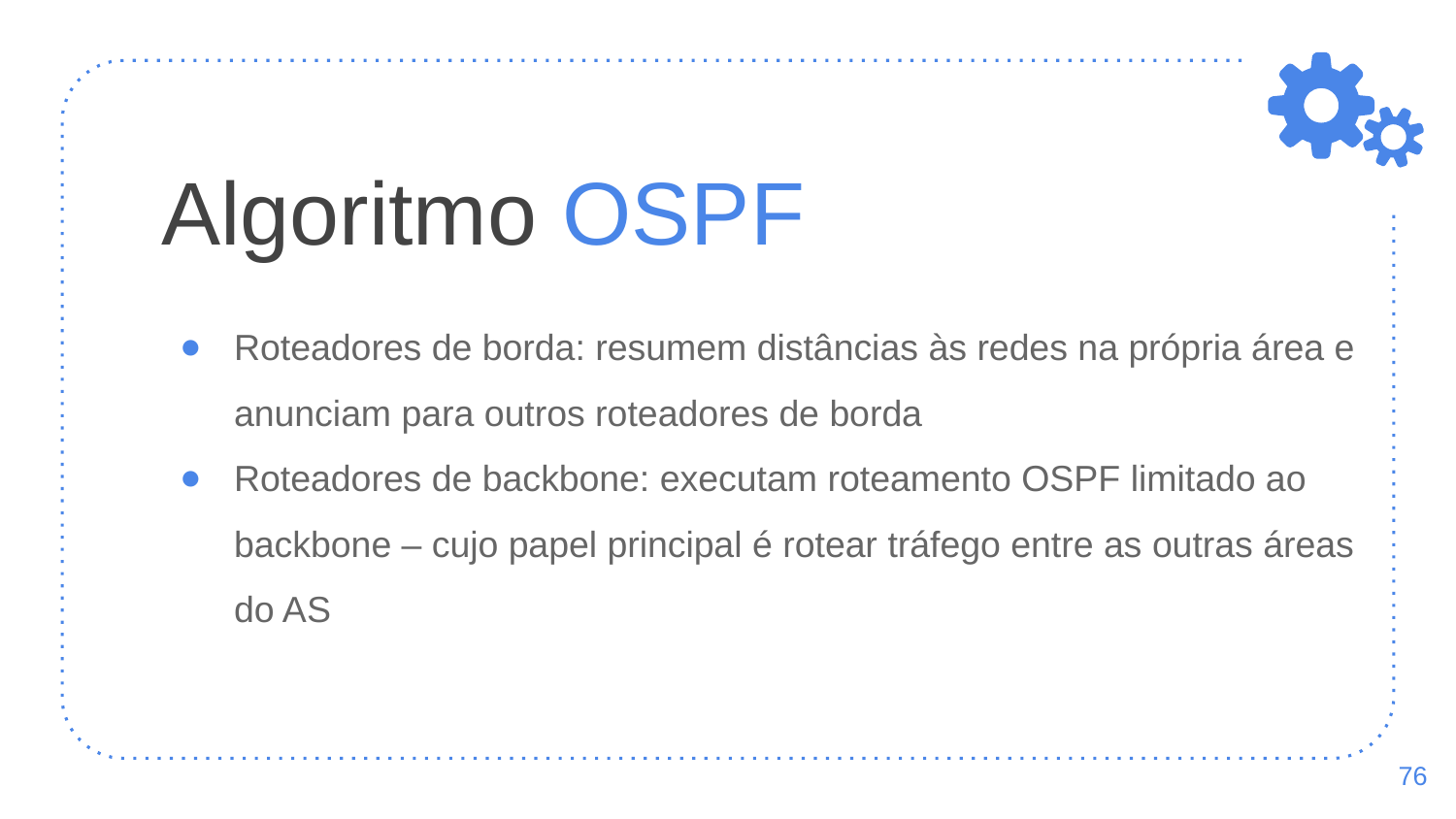

# Algoritmo OSPF
Roteadores de borda: resumem distâncias às redes na própria área e anunciam para outros roteadores de borda
Roteadores de backbone: executam roteamento OSPF limitado ao backbone – cujo papel principal é rotear tráfego entre as outras áreas do AS
76